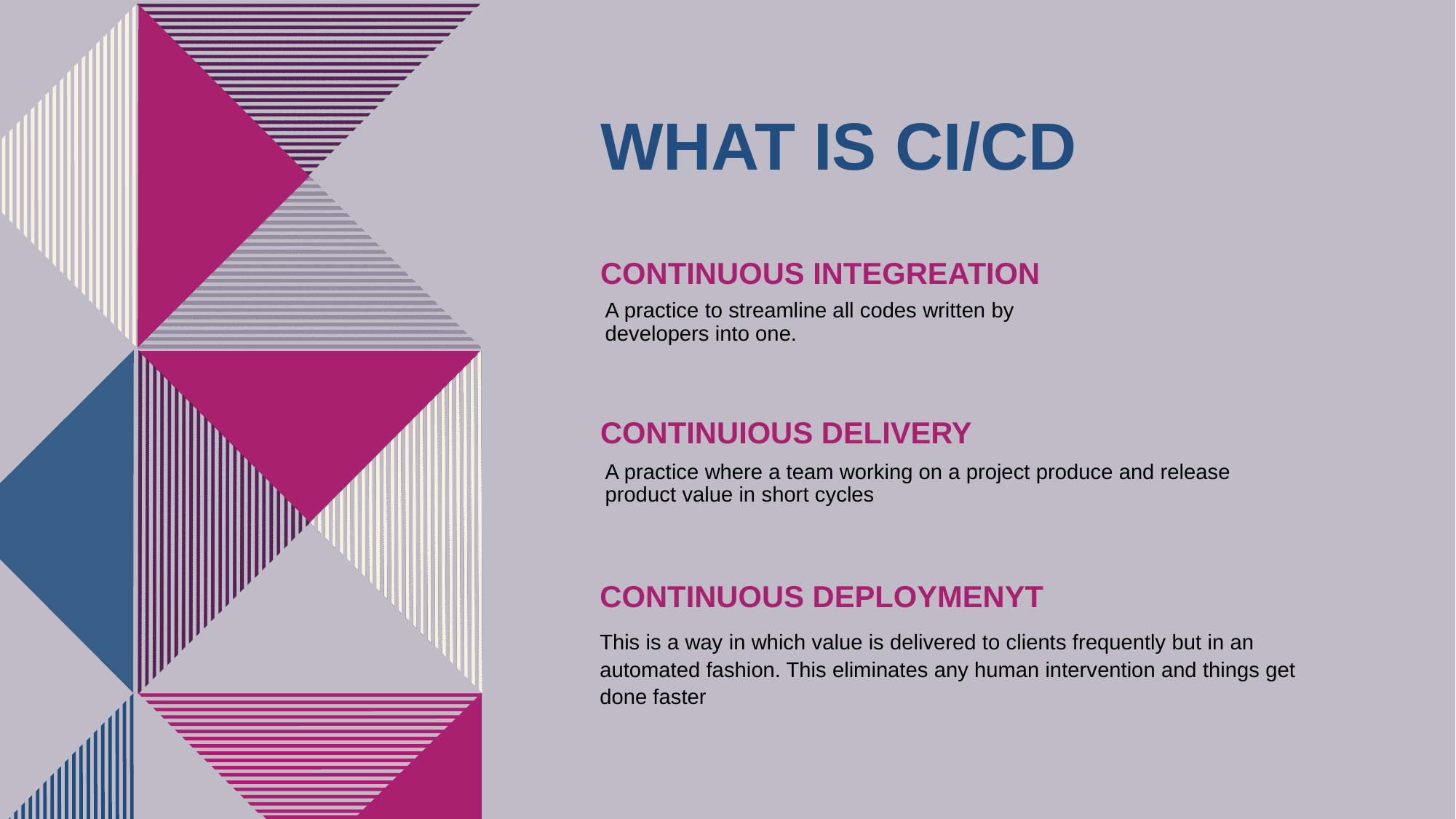

# What is ci/cd
CONTINUOUS INTEGREATION
A practice to streamline all codes written by developers into one.
CONTINUIOUS DELIVERY
A practice where a team working on a project produce and release product value in short cycles
CONTINUOUS DEPLOYMENYT
This is a way in which value is delivered to clients frequently but in an automated fashion. This eliminates any human intervention and things get done faster